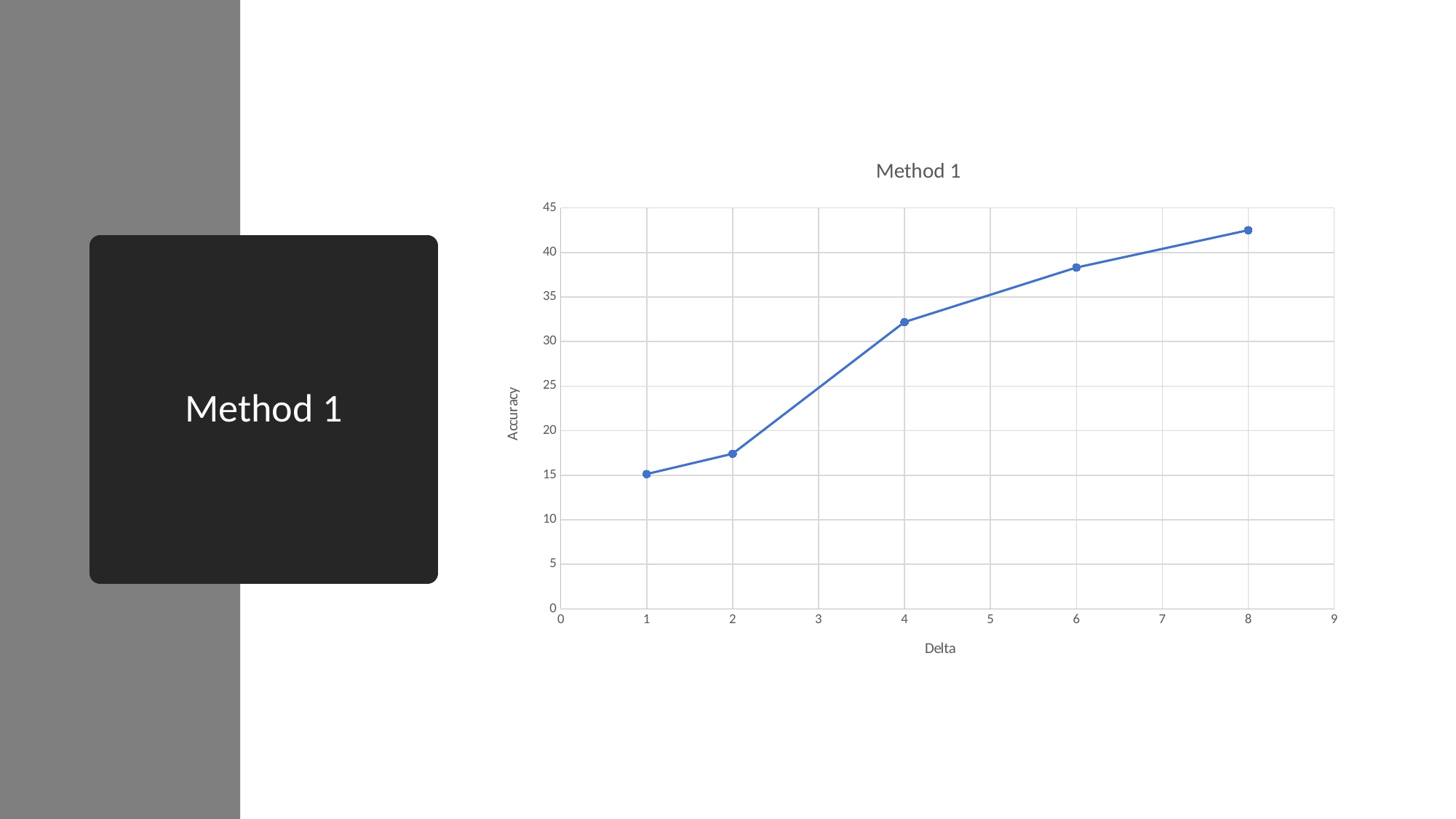

### Chart: Method 1

| Category | Accuracy |
|---|---|
# Method 1